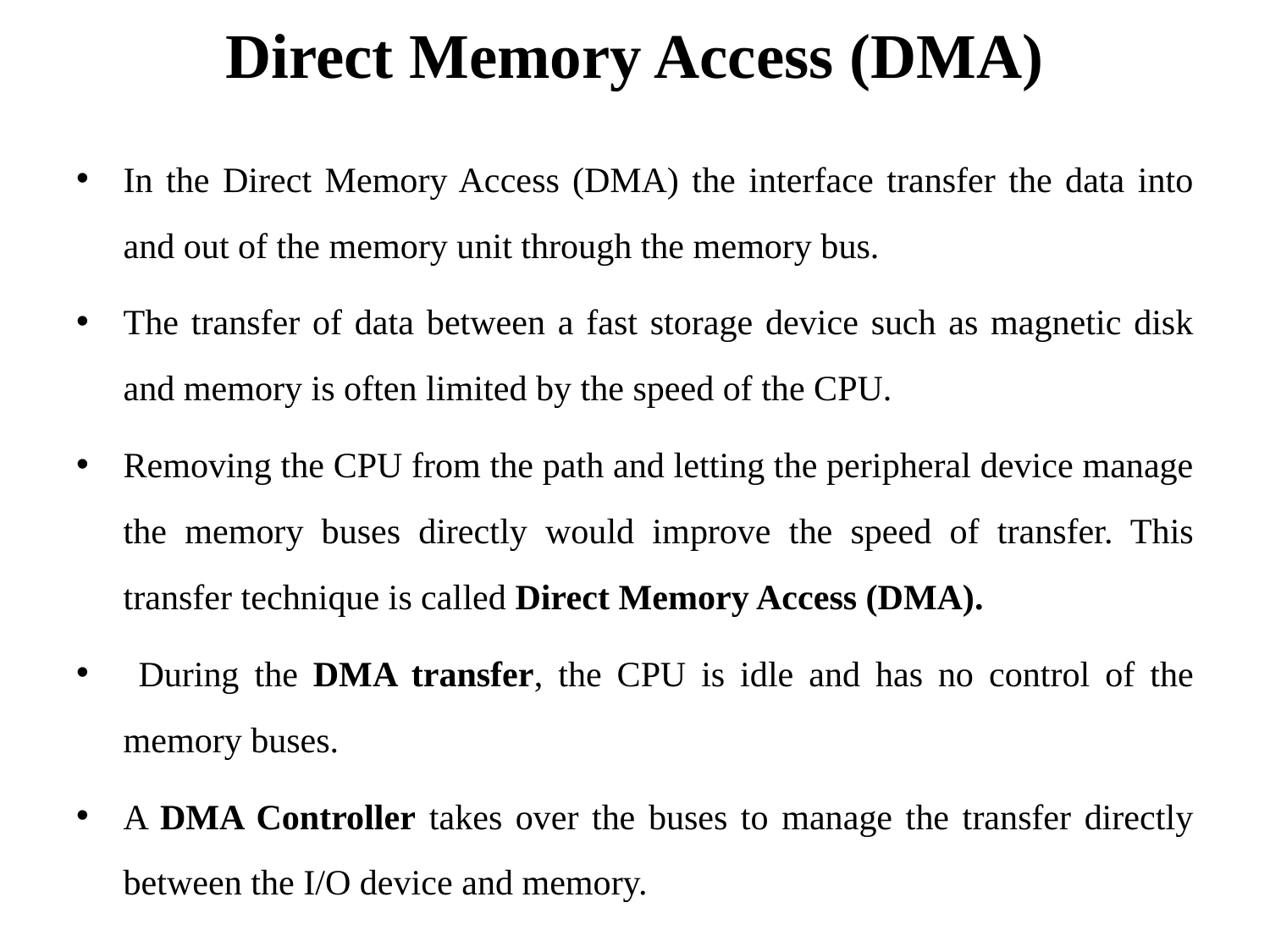

# Direct Memory Access (DMA)
In the Direct Memory Access (DMA) the interface transfer the data into and out of the memory unit through the memory bus.
The transfer of data between a fast storage device such as magnetic disk and memory is often limited by the speed of the CPU.
Removing the CPU from the path and letting the peripheral device manage the memory buses directly would improve the speed of transfer. This transfer technique is called Direct Memory Access (DMA).
 During the DMA transfer, the CPU is idle and has no control of the memory buses.
A DMA Controller takes over the buses to manage the transfer directly between the I/O device and memory.